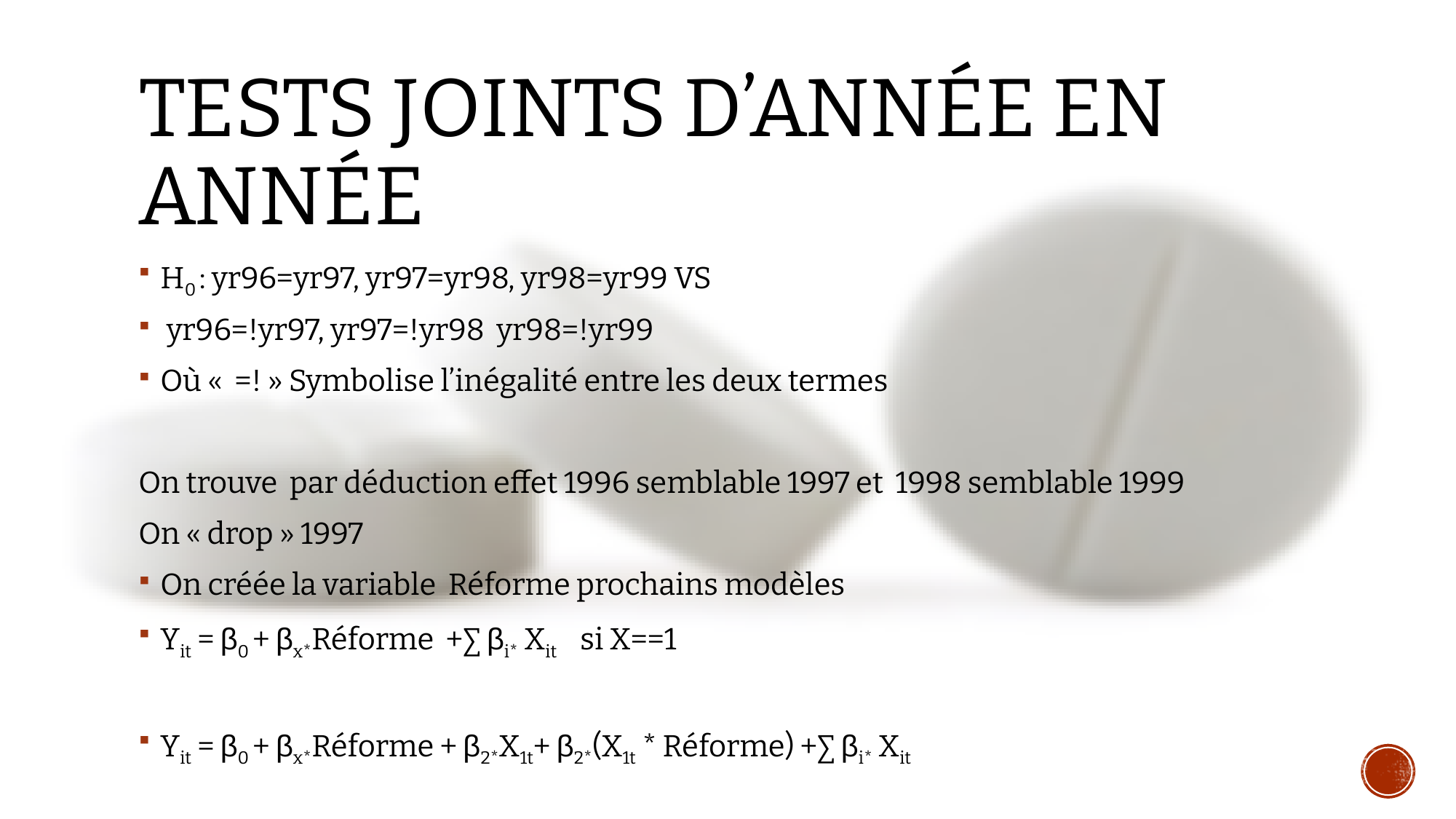

# Tests joints d’année en année
H0 : yr96=yr97, yr97=yr98, yr98=yr99 VS
 yr96=!yr97, yr97=!yr98  yr98=!yr99
Où «  =! » Symbolise l’inégalité entre les deux termes

On trouve  par déduction effet 1996 semblable 1997 et  1998 semblable 1999
On « drop » 1997
On créée la variable  Réforme prochains modèles
Yit = β0 + βx*Réforme  +∑ βi* Xit      si X==1

Yit = β0 + βx*Réforme + β2*X1t+ β2*(X1t * Réforme) +∑ βi* Xit